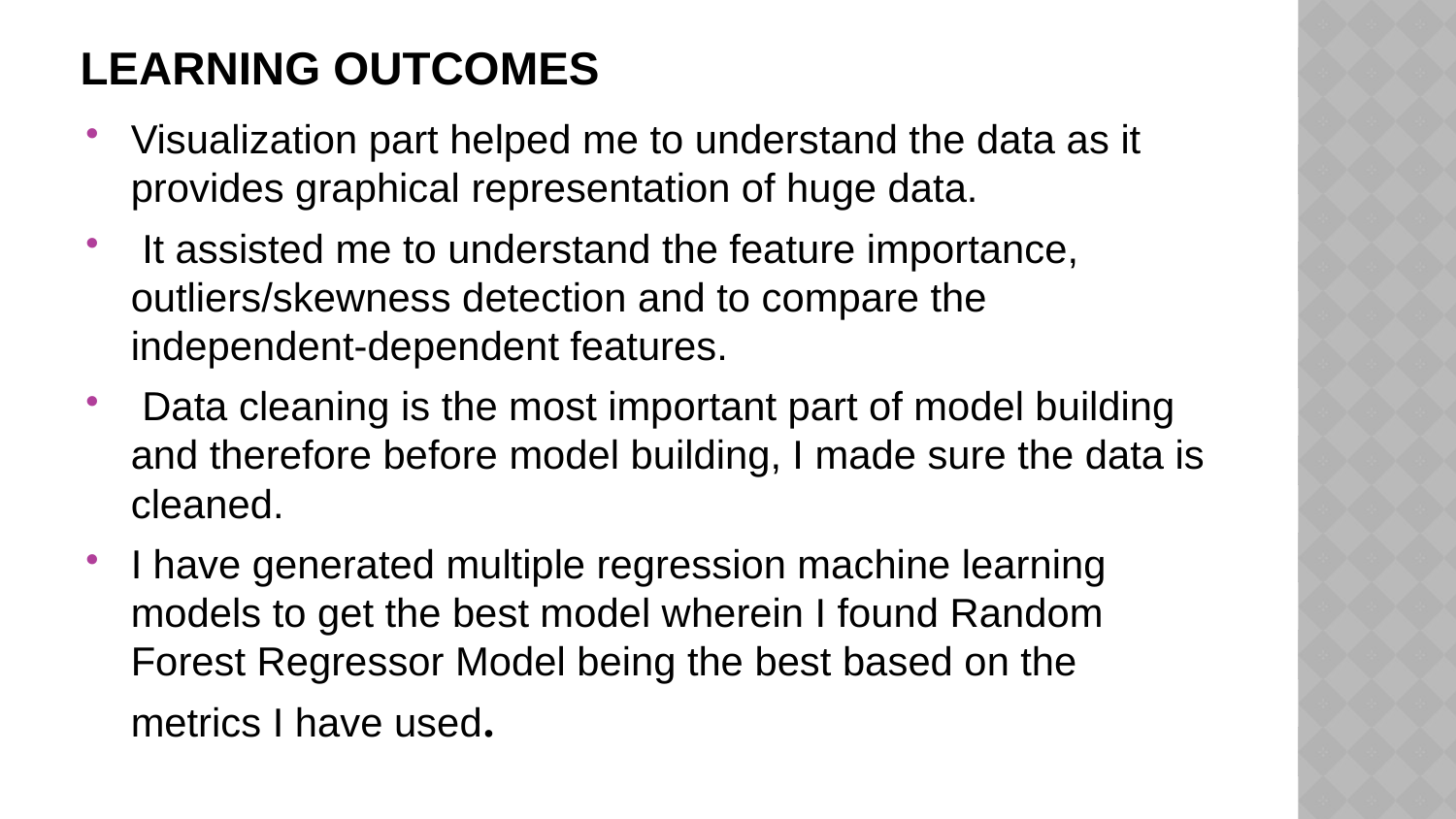

# LEARNING OUTCOMES
Visualization part helped me to understand the data as it provides graphical representation of huge data.
 It assisted me to understand the feature importance, outliers/skewness detection and to compare the independent-dependent features.
 Data cleaning is the most important part of model building and therefore before model building, I made sure the data is cleaned.
I have generated multiple regression machine learning models to get the best model wherein I found Random Forest Regressor Model being the best based on the metrics I have used.